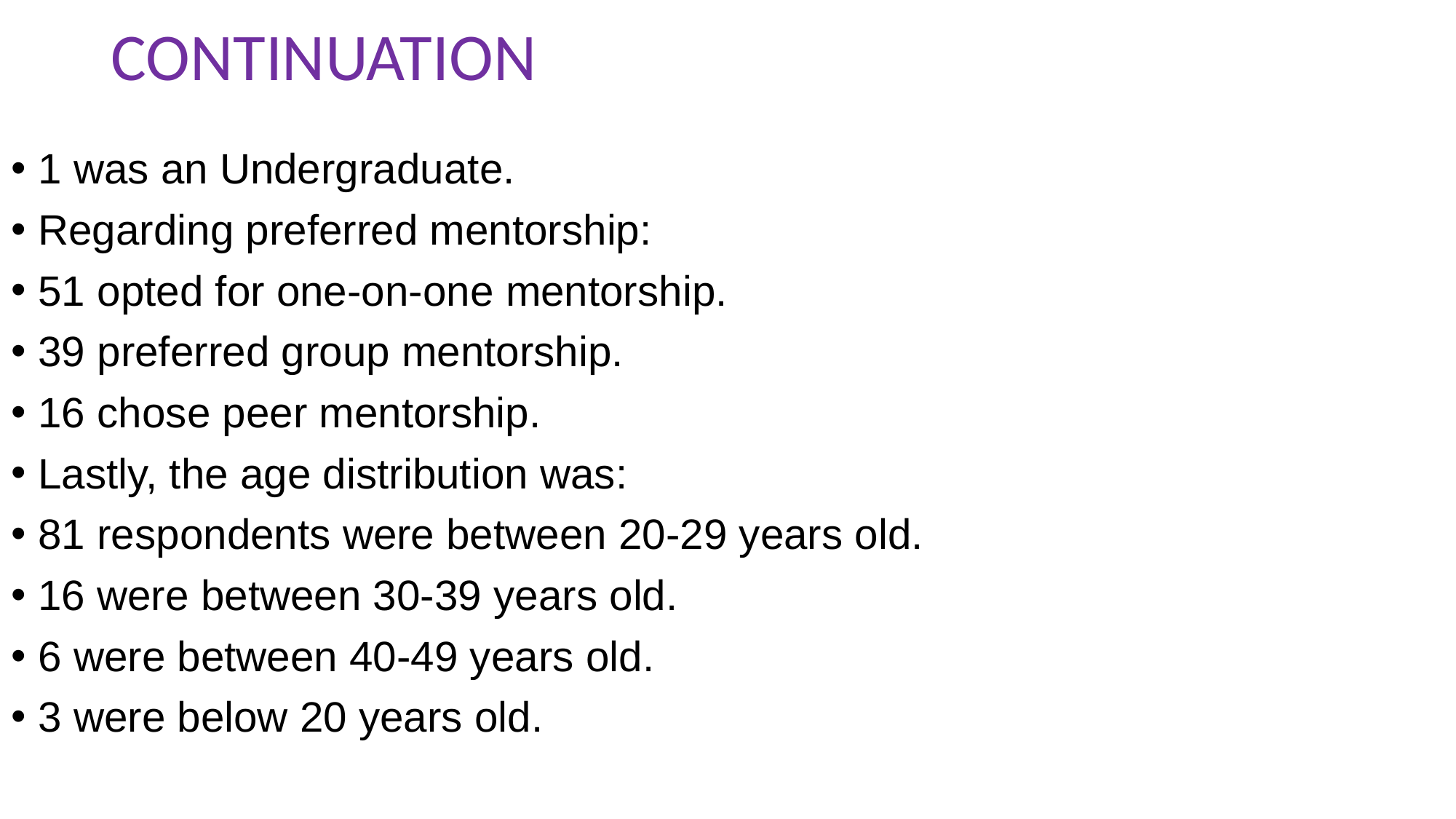

# CONTINUATION
1 was an Undergraduate.
Regarding preferred mentorship:
51 opted for one-on-one mentorship.
39 preferred group mentorship.
16 chose peer mentorship.
Lastly, the age distribution was:
81 respondents were between 20-29 years old.
16 were between 30-39 years old.
6 were between 40-49 years old.
3 were below 20 years old.